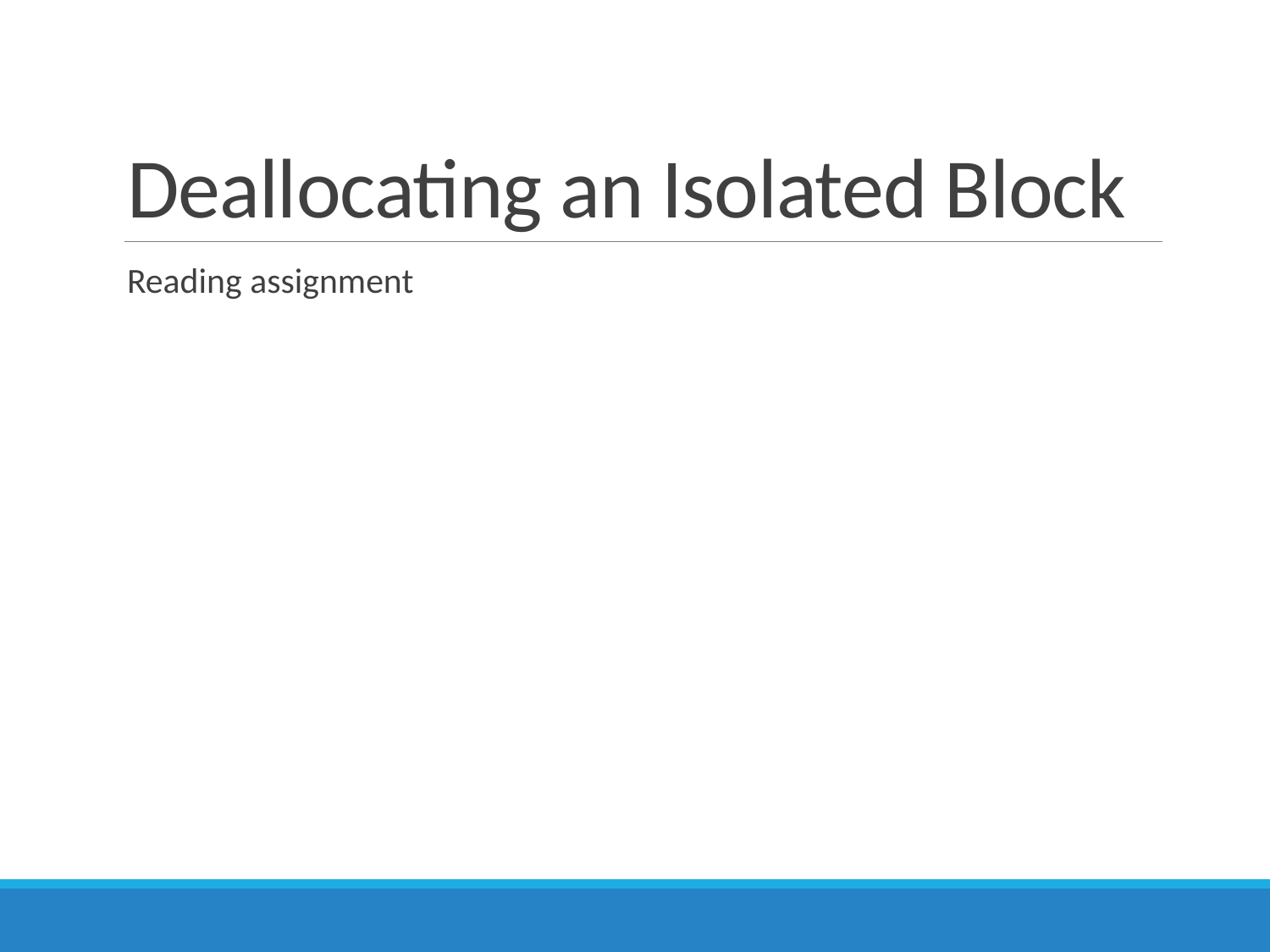

# Deallocating an Isolated Block
Reading assignment